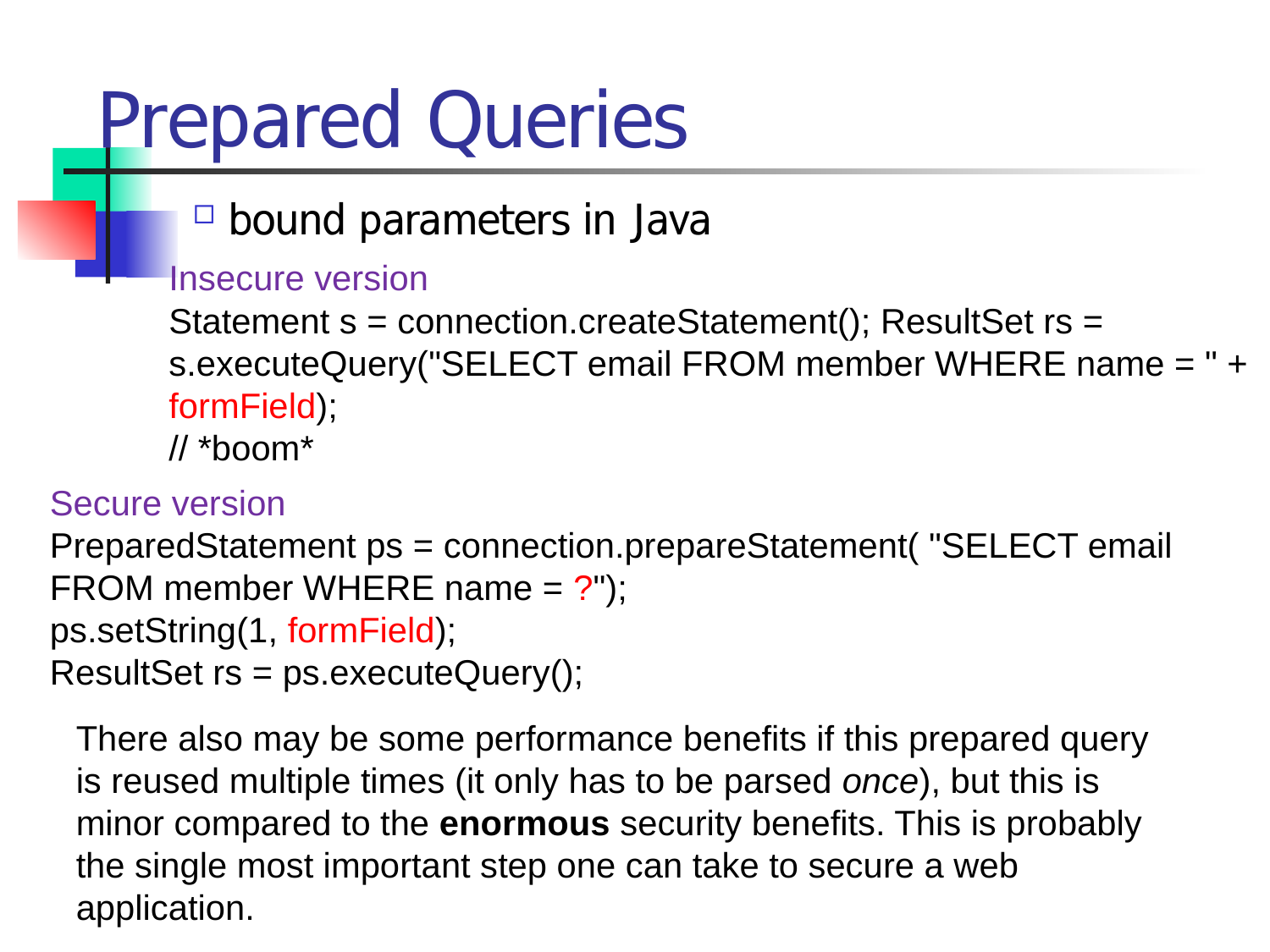

# Prepared Queries
bound parameters in Java
Insecure version
Statement s = connection.createStatement(); ResultSet rs = s.executeQuery("SELECT email FROM member WHERE name = " + formField);
// *boom*
Secure version
PreparedStatement ps = connection.prepareStatement( "SELECT email FROM member WHERE name = ?");
ps.setString(1, formField);
ResultSet rs = ps.executeQuery();
There also may be some performance benefits if this prepared query is reused multiple times (it only has to be parsed once), but this is minor compared to the enormous security benefits. This is probably the single most important step one can take to secure a web application.